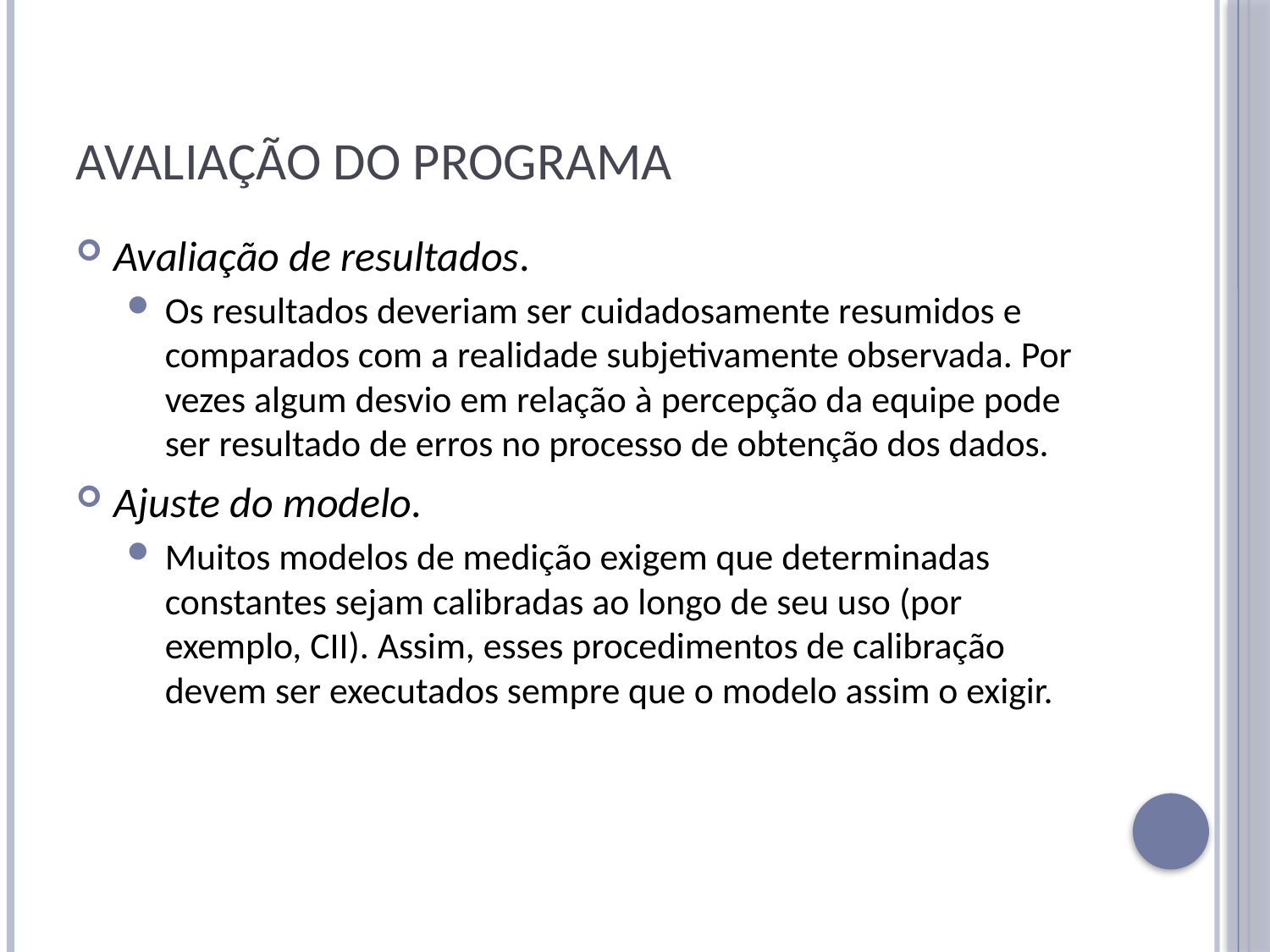

# Avaliação do programa
Avaliação de resultados.
Os resultados deveriam ser cuidadosamente resumidos e comparados com a realidade subjetivamente observada. Por vezes algum desvio em relação à percepção da equipe pode ser resultado de erros no processo de obtenção dos dados.
Ajuste do modelo.
Muitos modelos de medição exigem que determinadas constantes sejam calibradas ao longo de seu uso (por exemplo, CII). Assim, esses procedimentos de calibração devem ser executados sempre que o modelo assim o exigir.